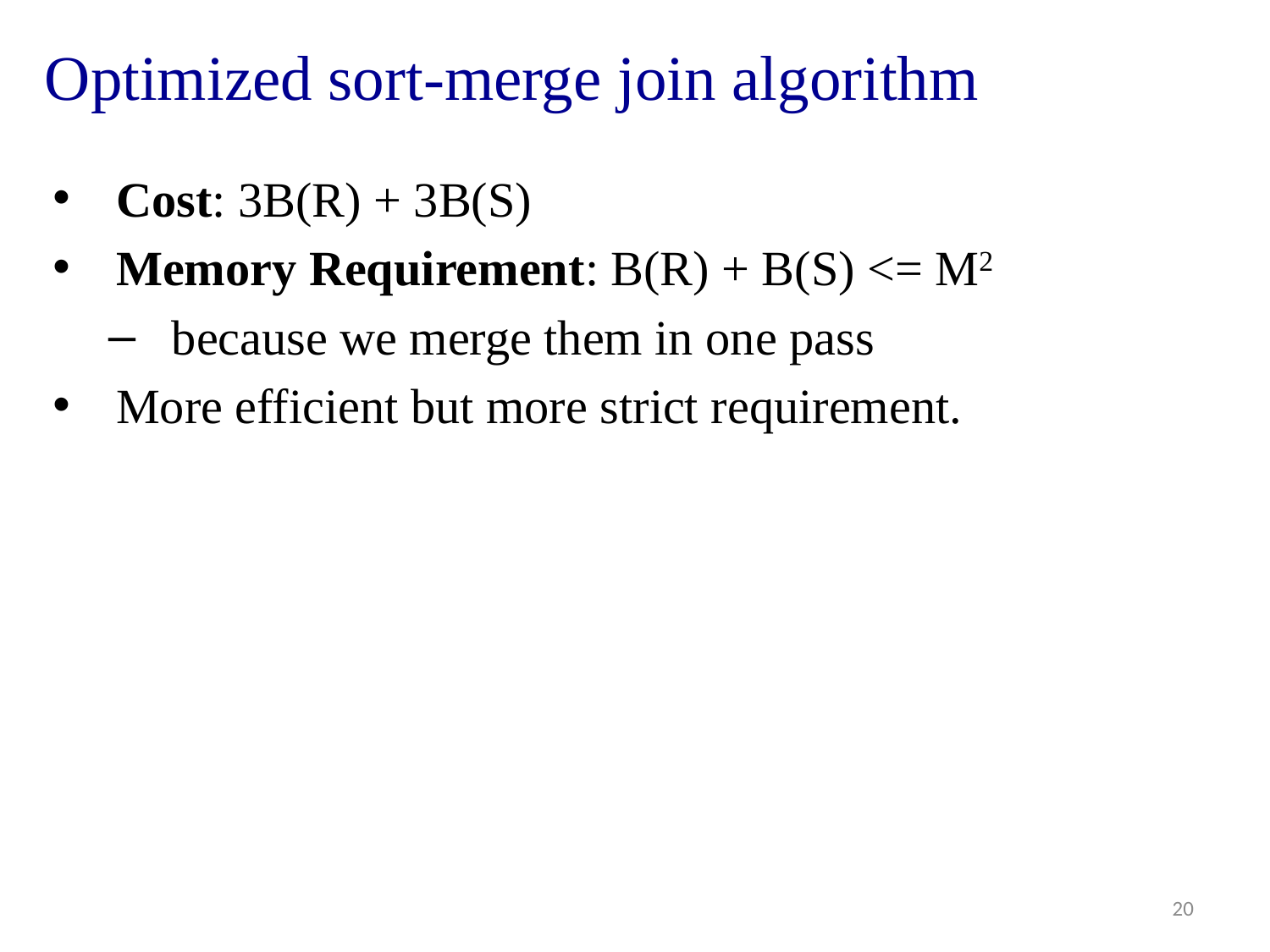

# Optimized sort-merge join algorithm
Cost: 3B(R) + 3B(S)
Memory Requirement: B(R) + B(S) <= M2
because we merge them in one pass
More efficient but more strict requirement.

20